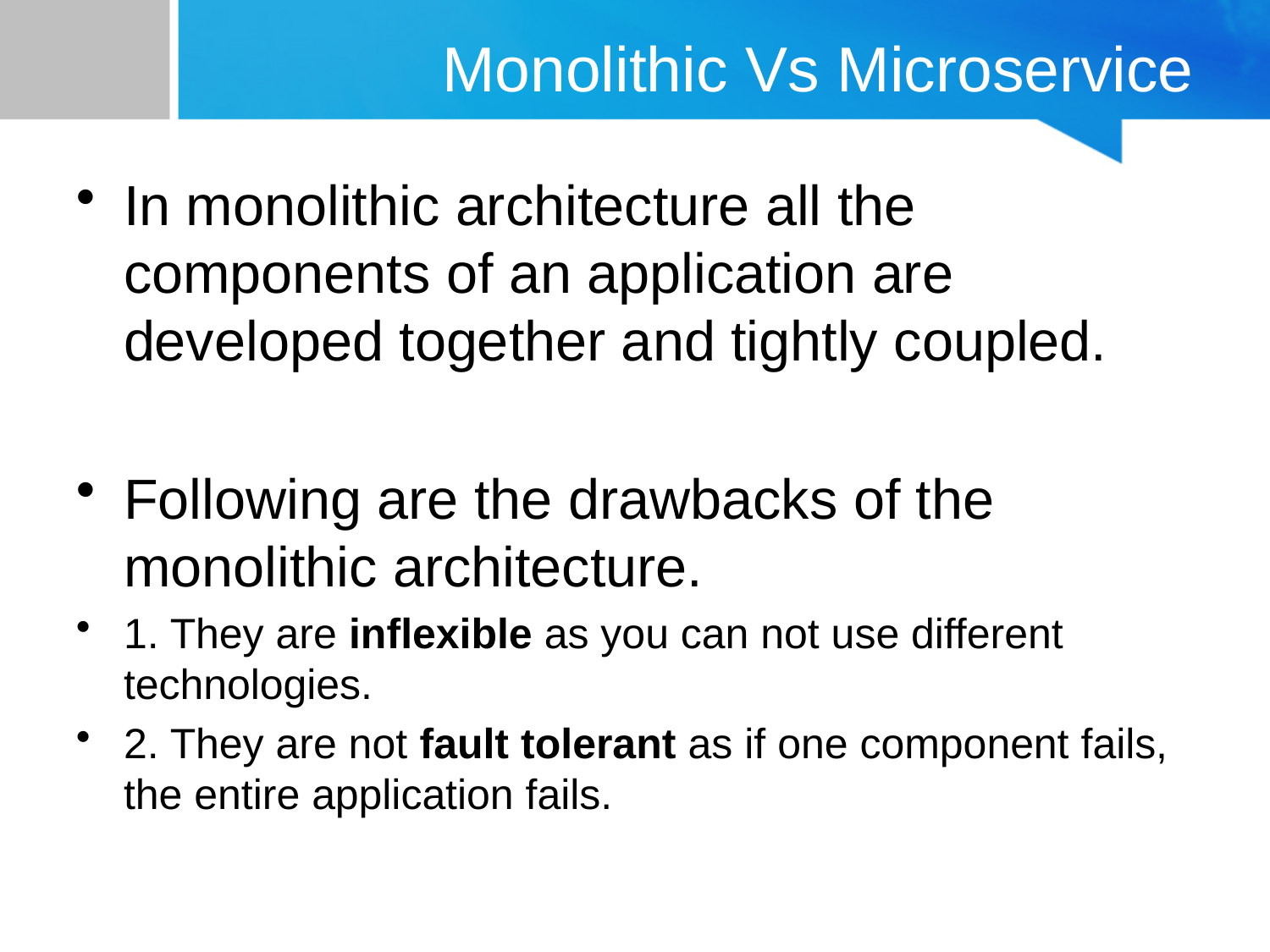

# Monolithic Vs Microservice
In monolithic architecture all the components of an application are developed together and tightly coupled.

Following are the drawbacks of the monolithic architecture.
1. They are inflexible as you can not use different technologies.
2. They are not fault tolerant as if one component fails, the entire application fails.